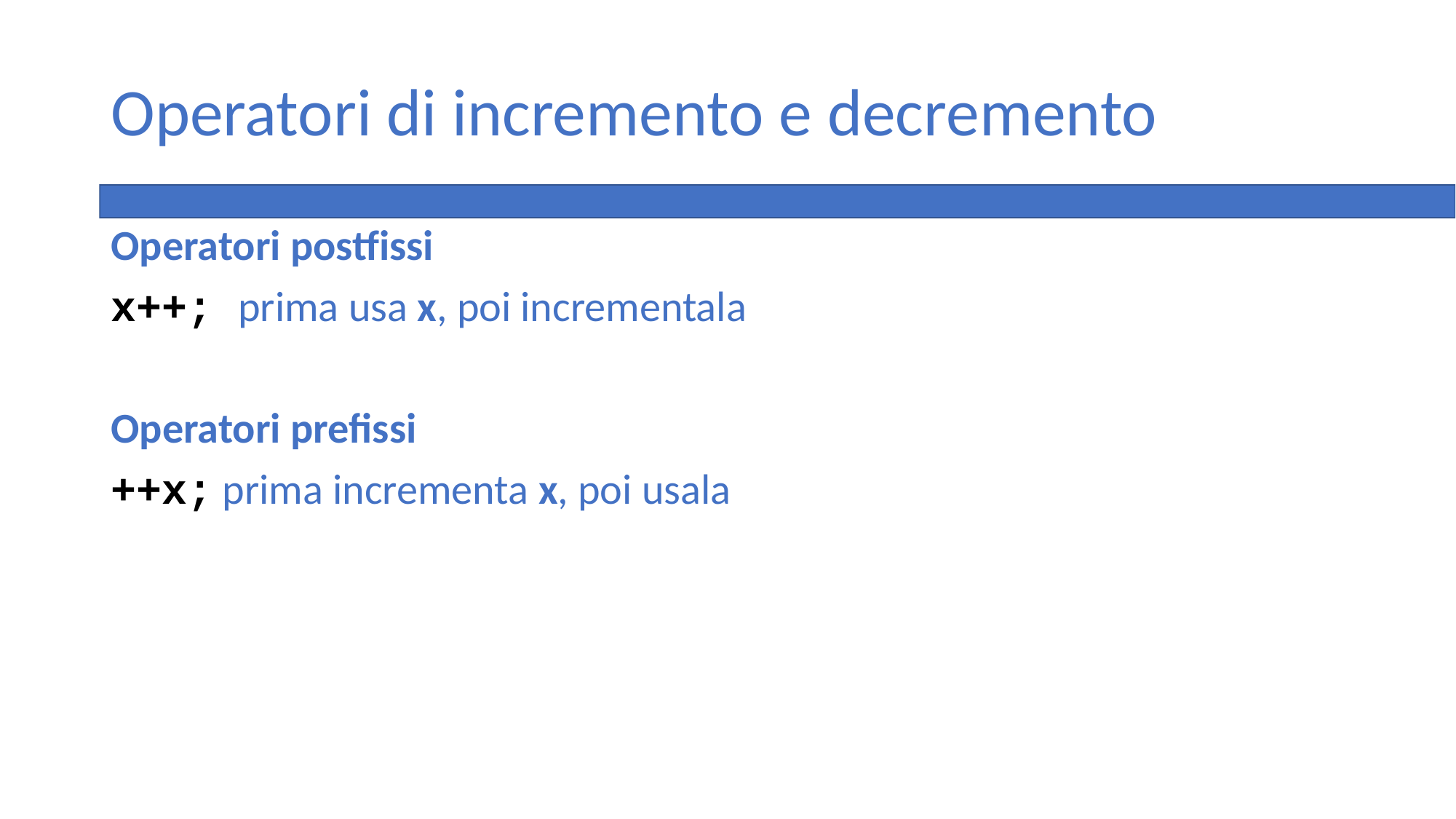

# Operatori di incremento e decremento
Operatori postfissi
x++; prima usa x, poi incrementala

Operatori prefissi
++x; prima incrementa x, poi usala